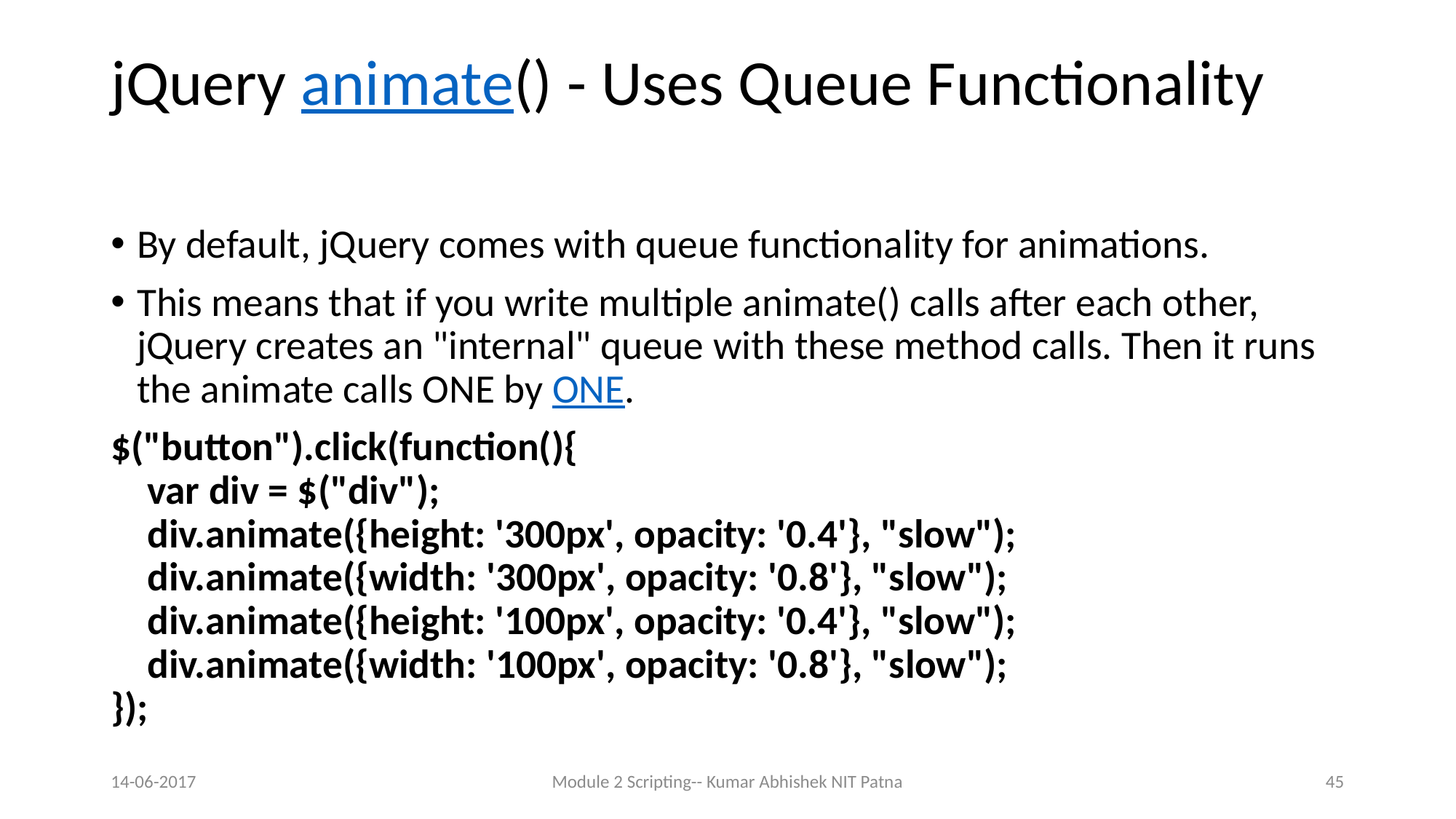

# jQuery animate() - Uses Queue Functionality
By default, jQuery comes with queue functionality for animations.
This means that if you write multiple animate() calls after each other, jQuery creates an "internal" queue with these method calls. Then it runs the animate calls ONE by ONE.
$("button").click(function(){
    var div = $("div");
    div.animate({height: '300px', opacity: '0.4'}, "slow");
    div.animate({width: '300px', opacity: '0.8'}, "slow");
    div.animate({height: '100px', opacity: '0.4'}, "slow");
    div.animate({width: '100px', opacity: '0.8'}, "slow");
});
14-06-2017
Module 2 Scripting-- Kumar Abhishek NIT Patna
45